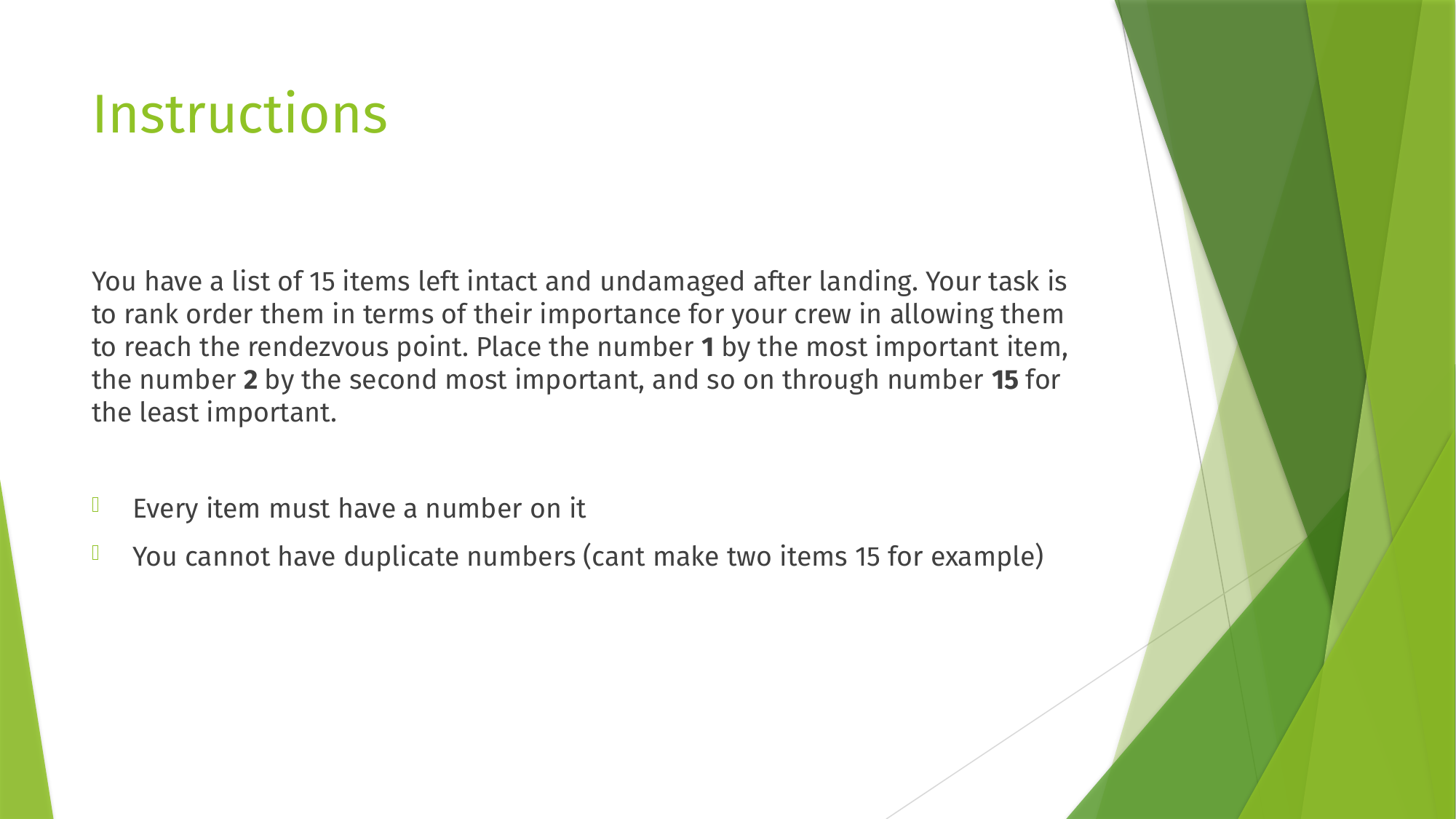

# Instructions
You have a list of 15 items left intact and undamaged after landing. Your task is to rank order them in terms of their importance for your crew in allowing them to reach the rendezvous point. Place the number 1 by the most important item, the number 2 by the second most important, and so on through number 15 for the least important.

Every item must have a number on it
You cannot have duplicate numbers (cant make two items 15 for example)